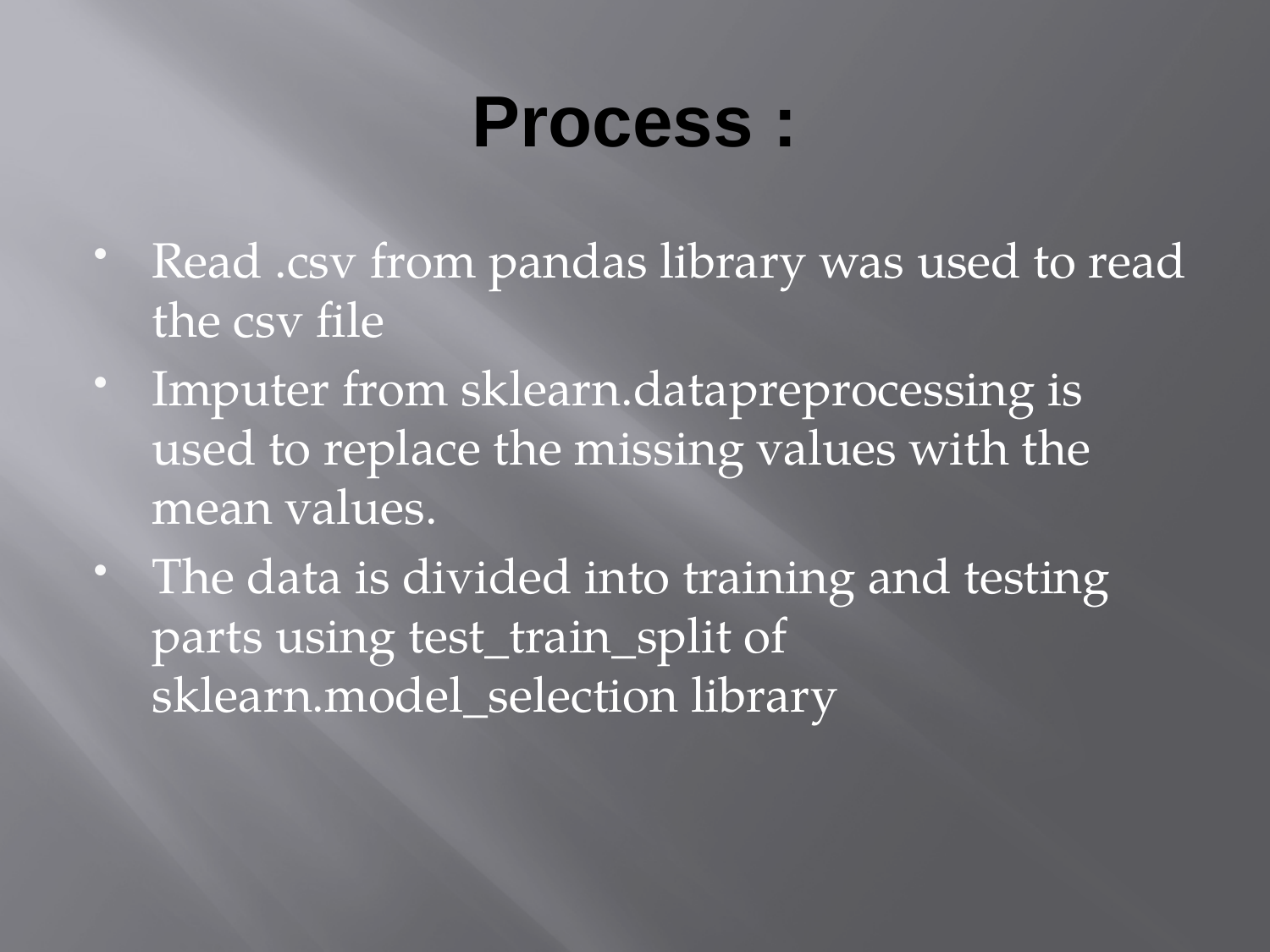

# Process :
Read .csv from pandas library was used to read the csv file
Imputer from sklearn.datapreprocessing is used to replace the missing values with the mean values.
The data is divided into training and testing parts using test_train_split of sklearn.model_selection library